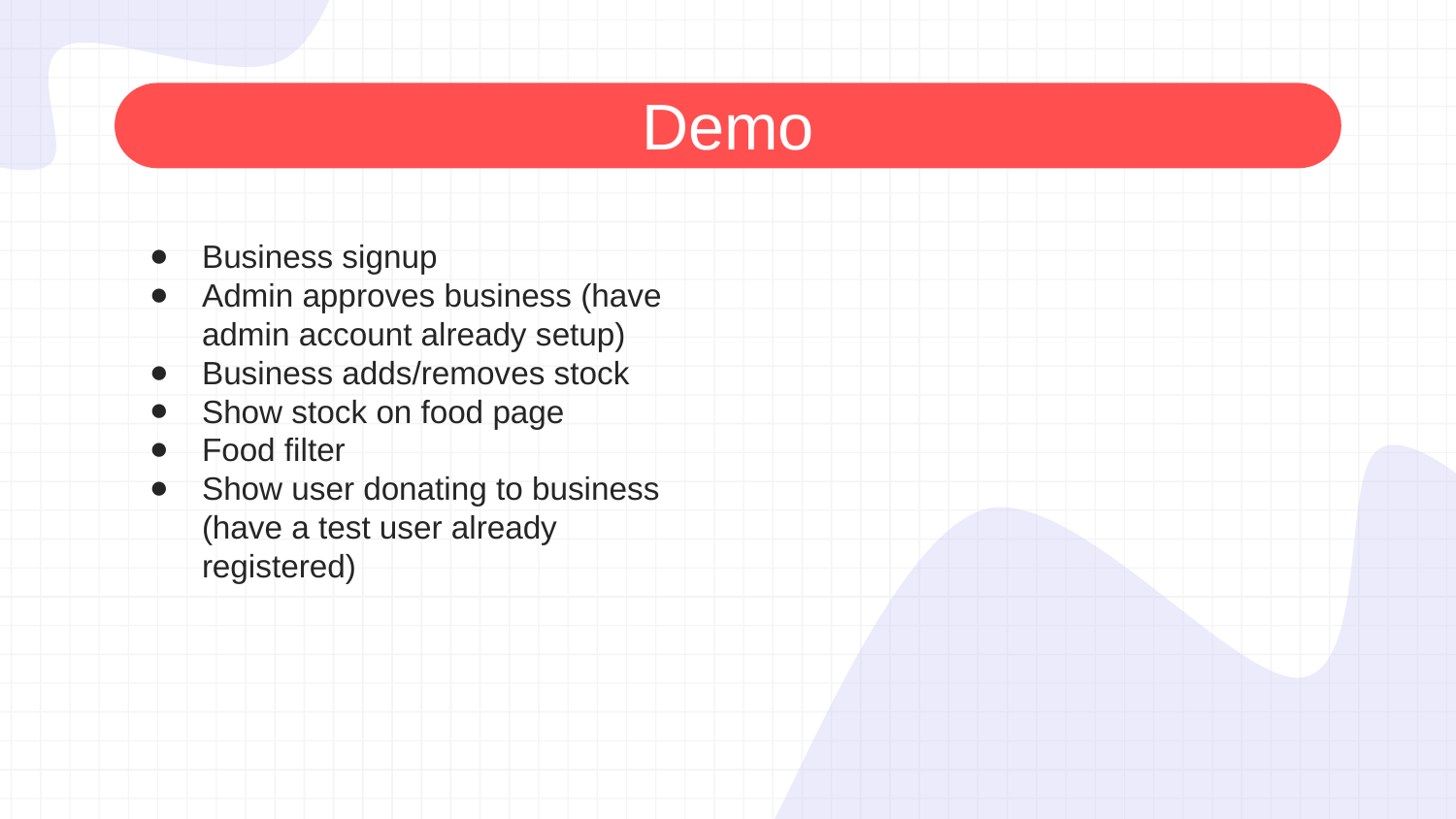

# Demo
Business signup
Admin approves business (have admin account already setup)
Business adds/removes stock
Show stock on food page
Food filter
Show user donating to business (have a test user already registered)